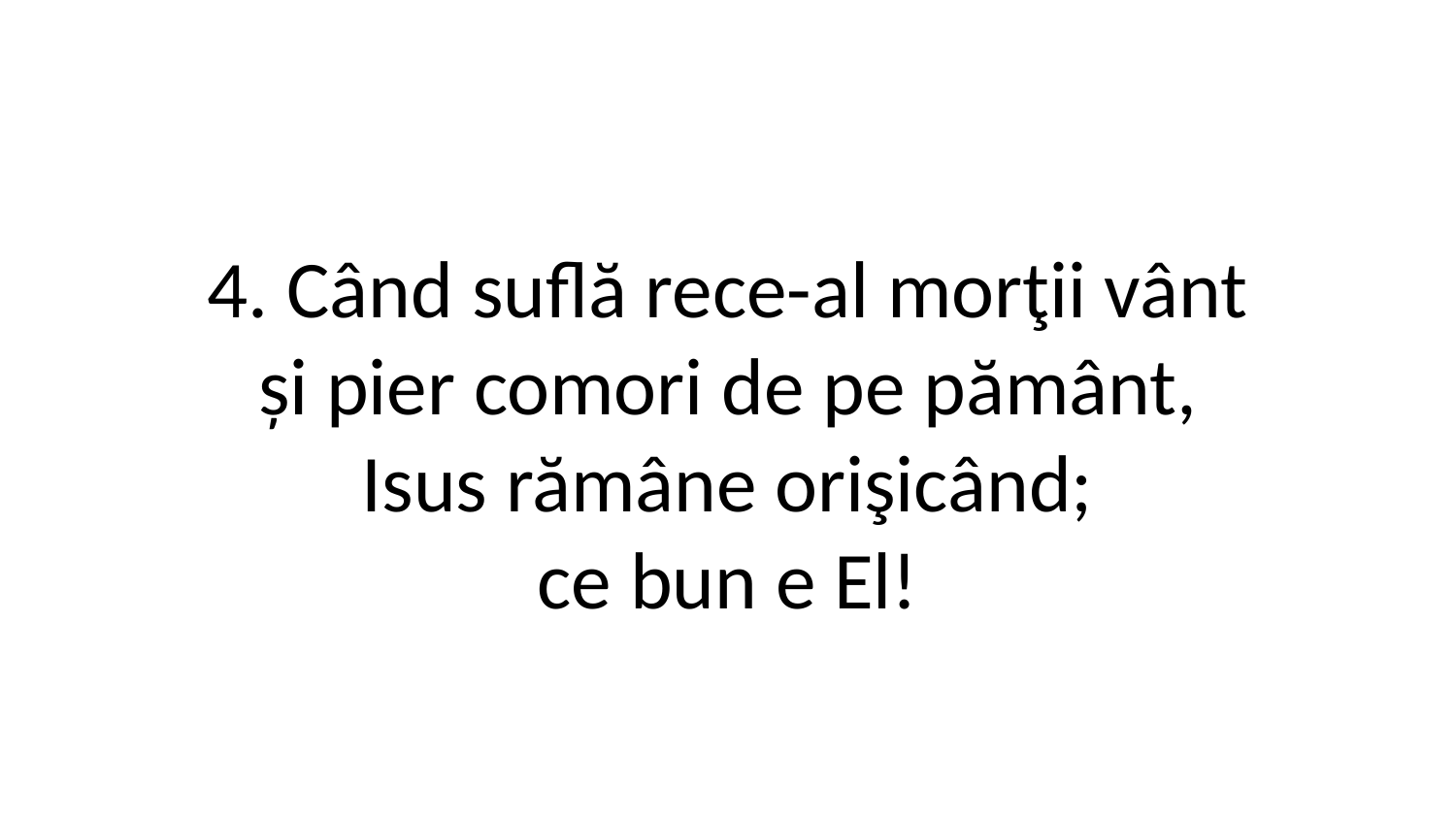

4. Când suflă rece-al morţii vânt
și pier comori de pe pământ,
Isus rămâne orişicând;
ce bun e El!